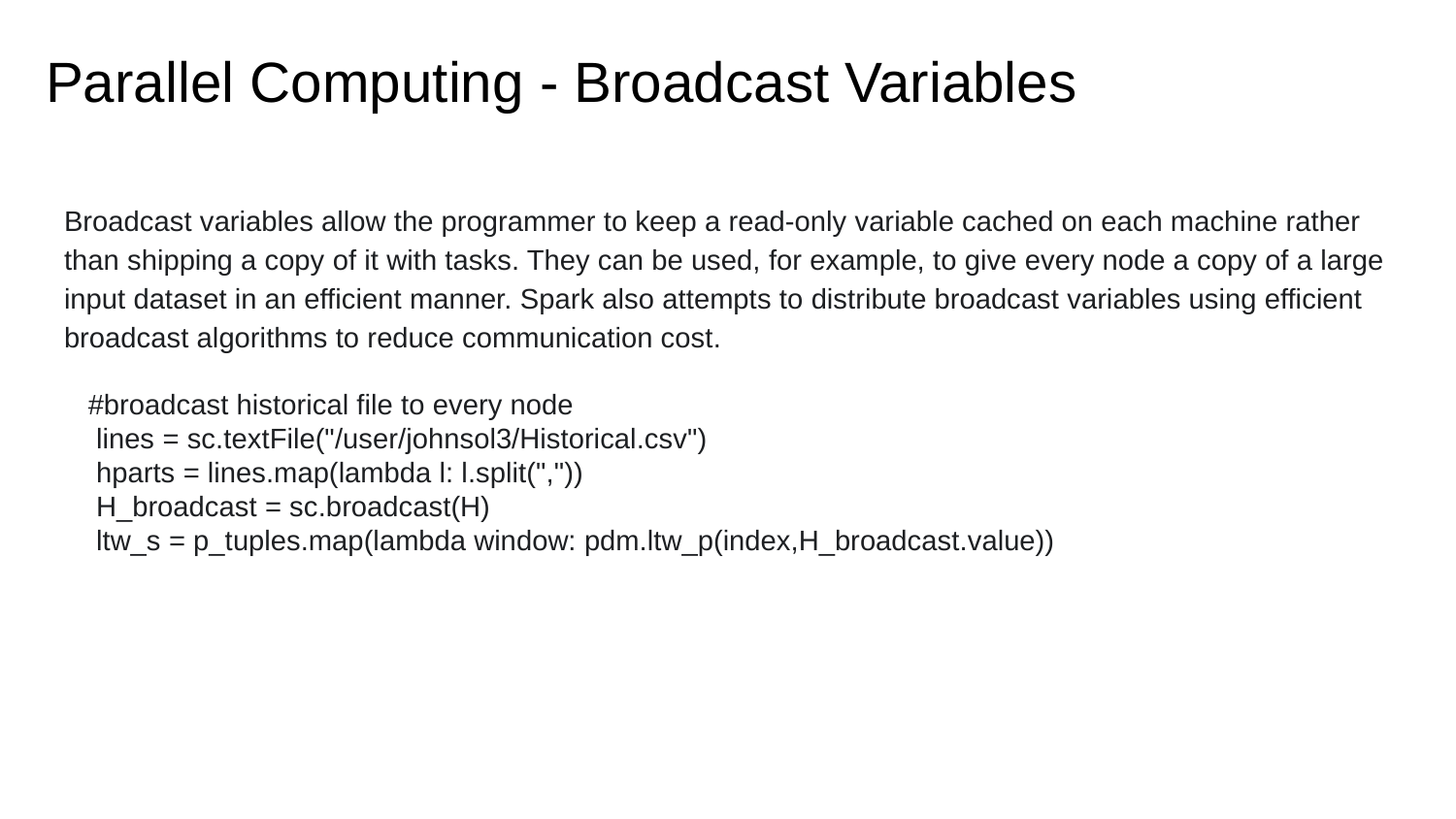

# Parallel Computing - Broadcast Variables
Broadcast variables allow the programmer to keep a read-only variable cached on each machine rather than shipping a copy of it with tasks. They can be used, for example, to give every node a copy of a large input dataset in an efficient manner. Spark also attempts to distribute broadcast variables using efficient broadcast algorithms to reduce communication cost.
   #broadcast historical file to every node
    lines = sc.textFile("/user/johnsol3/Historical.csv")
    hparts = lines.map(lambda l: l.split(","))
    H_broadcast = sc.broadcast(H)
    ltw_s = p_tuples.map(lambda window: pdm.ltw_p(index,H_broadcast.value))